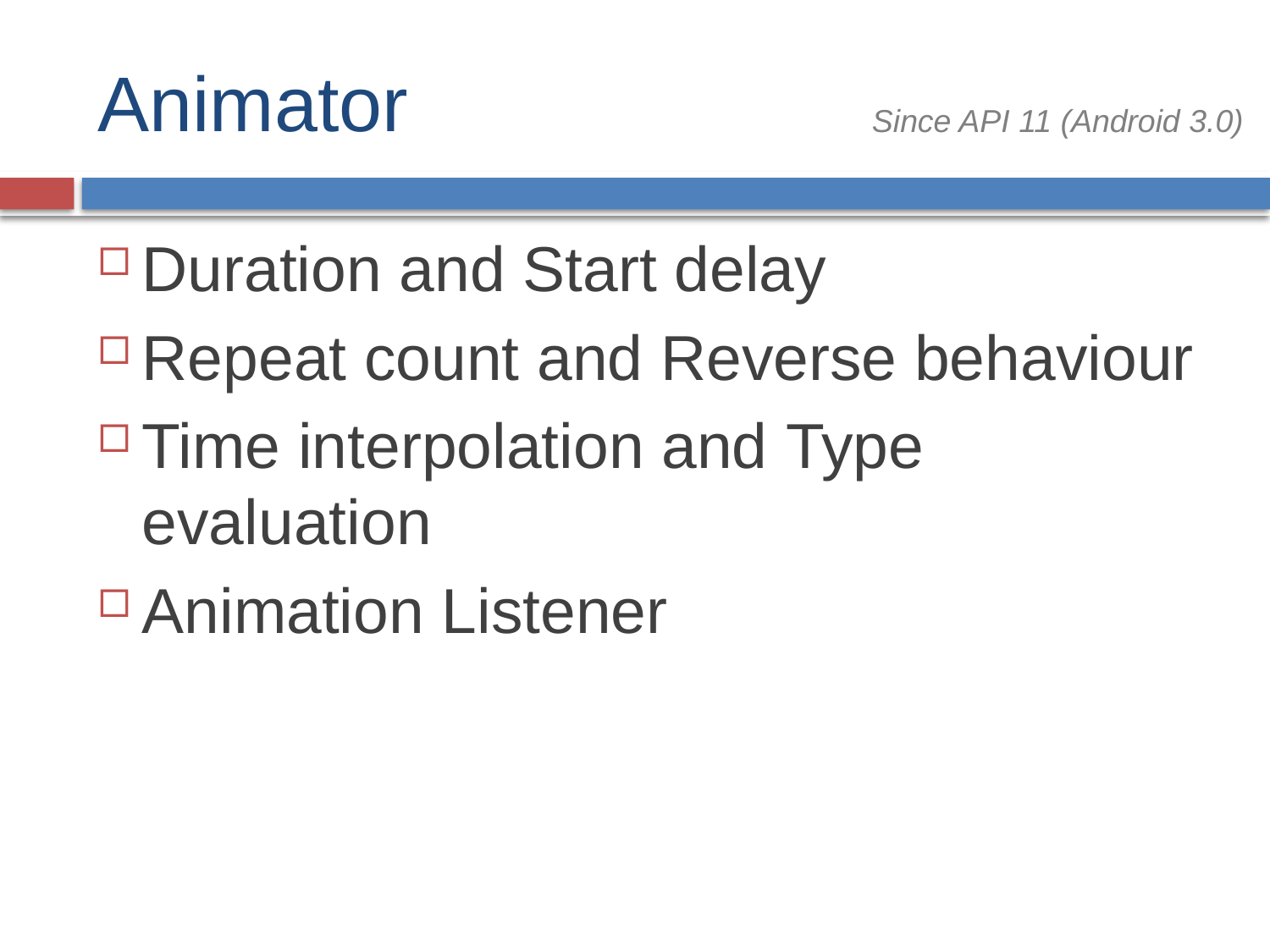

# Animator
Since API 11 (Android 3.0)
Duration and Start delay
Repeat count and Reverse behaviour
Time interpolation and Type evaluation
Animation Listener